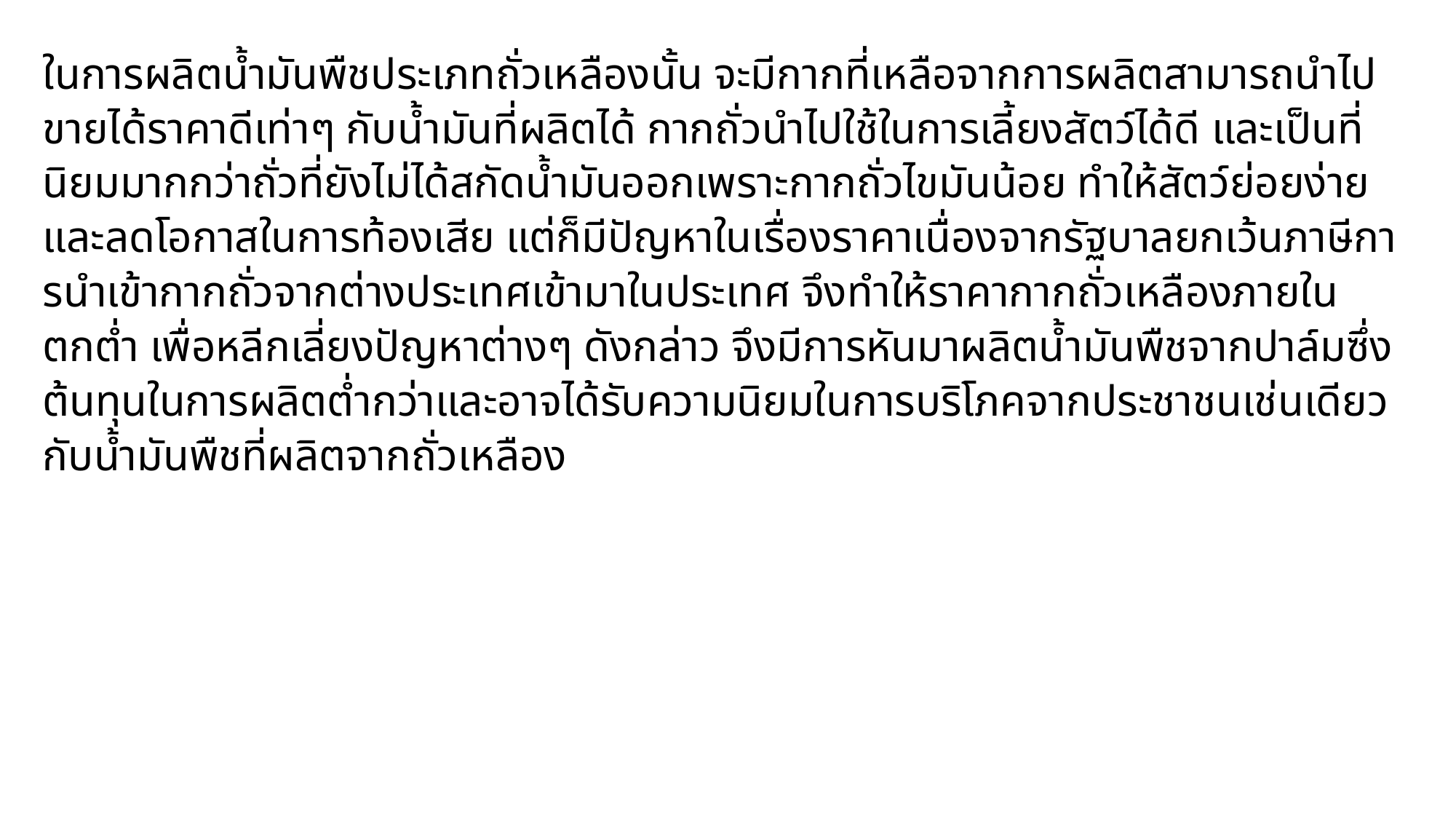

ในการผลิตน้ำมันพืชประเภทถั่วเหลืองนั้น จะมีกากที่เหลือจากการผลิตสามารถนําไปขายได้ราคาดีเท่าๆ กับน้ำมันที่ผลิตได้ กากถั่วนําไปใช้ในการเลี้ยงสัตว์ได้ดี และเป็นที่นิยมมากกว่าถั่วที่ยังไม่ได้สกัดน้ำมันออกเพราะกากถั่วไขมันน้อย ทำให้สัตว์ย่อยง่ายและลดโอกาสในการท้องเสีย แต่ก็มีปัญหาในเรื่องราคาเนื่องจากรัฐบาลยกเว้นภาษีการนําเข้ากากถั่วจากต่างประเทศเข้ามาในประเทศ จึงทำให้ราคากากถั่วเหลืองภายในตกต่ำ เพื่อหลีกเลี่ยงปัญหาต่างๆ ดังกล่าว จึงมีการหันมาผลิตน้ำมันพืชจากปาล์มซึ่งต้นทุนในการผลิตต่ำกว่าและอาจได้รับความนิยมในการบริโภคจากประชาชนเช่นเดียวกับน้ำมันพืชที่ผลิตจากถั่วเหลือง